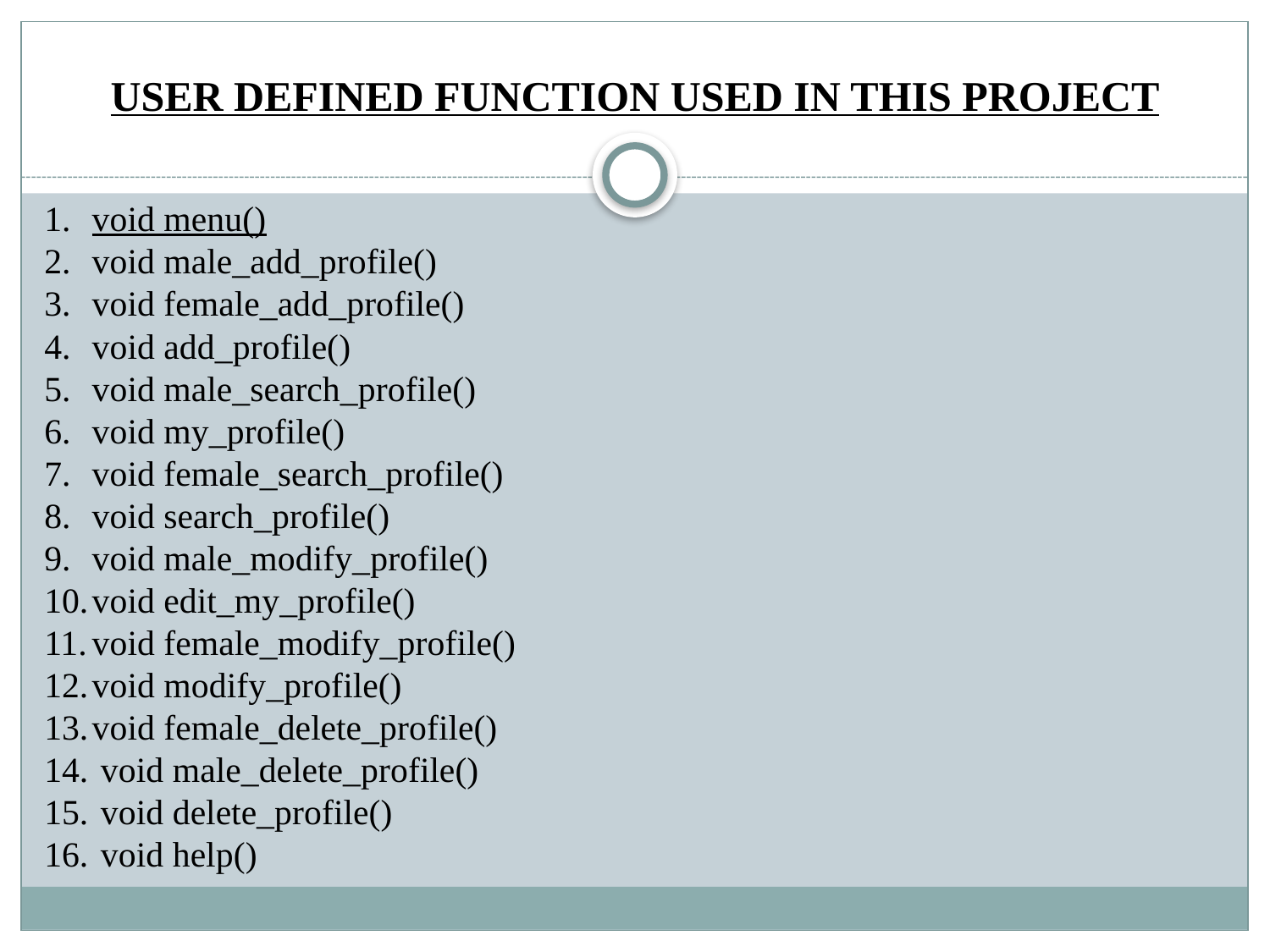

USER DEFINED FUNCTION USED IN THIS PROJECT
void menu()
void male_add_profile()
void female_add_profile()
void add_profile()
void male_search_profile()
void my_profile()
void female_search_profile()
void search_profile()
void male_modify_profile()
void edit_my_profile()
void female_modify_profile()
void modify_profile()
void female_delete_profile()
 void male_delete_profile()
 void delete_profile()
 void help()